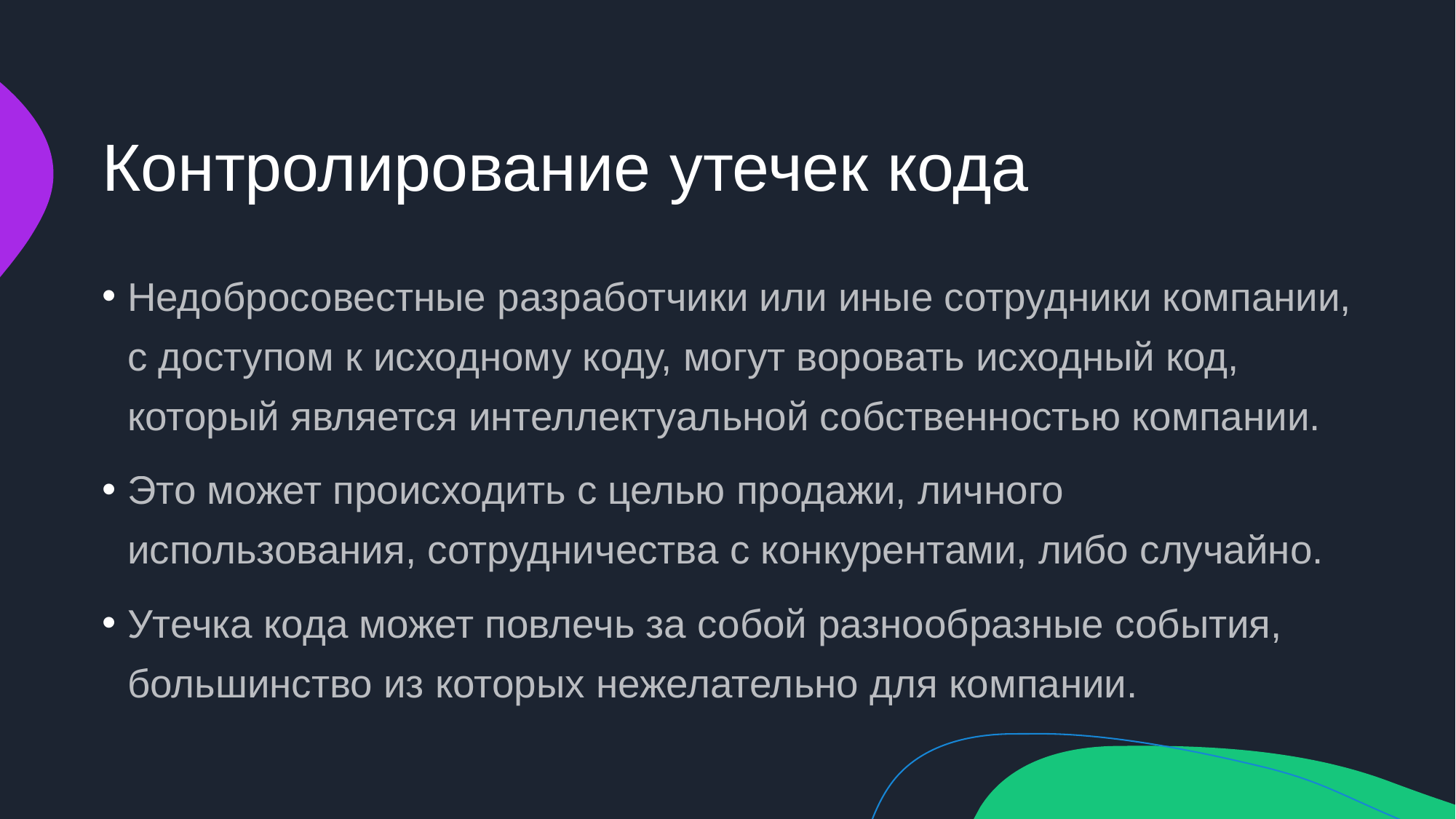

# Контролирование утечек кода
Недобросовестные разработчики или иные сотрудники компании, с доступом к исходному коду, могут воровать исходный код, который является интеллектуальной собственностью компании.
Это может происходить с целью продажи, личного использования, сотрудничества с конкурентами, либо случайно.
Утечка кода может повлечь за собой разнообразные события, большинство из которых нежелательно для компании.